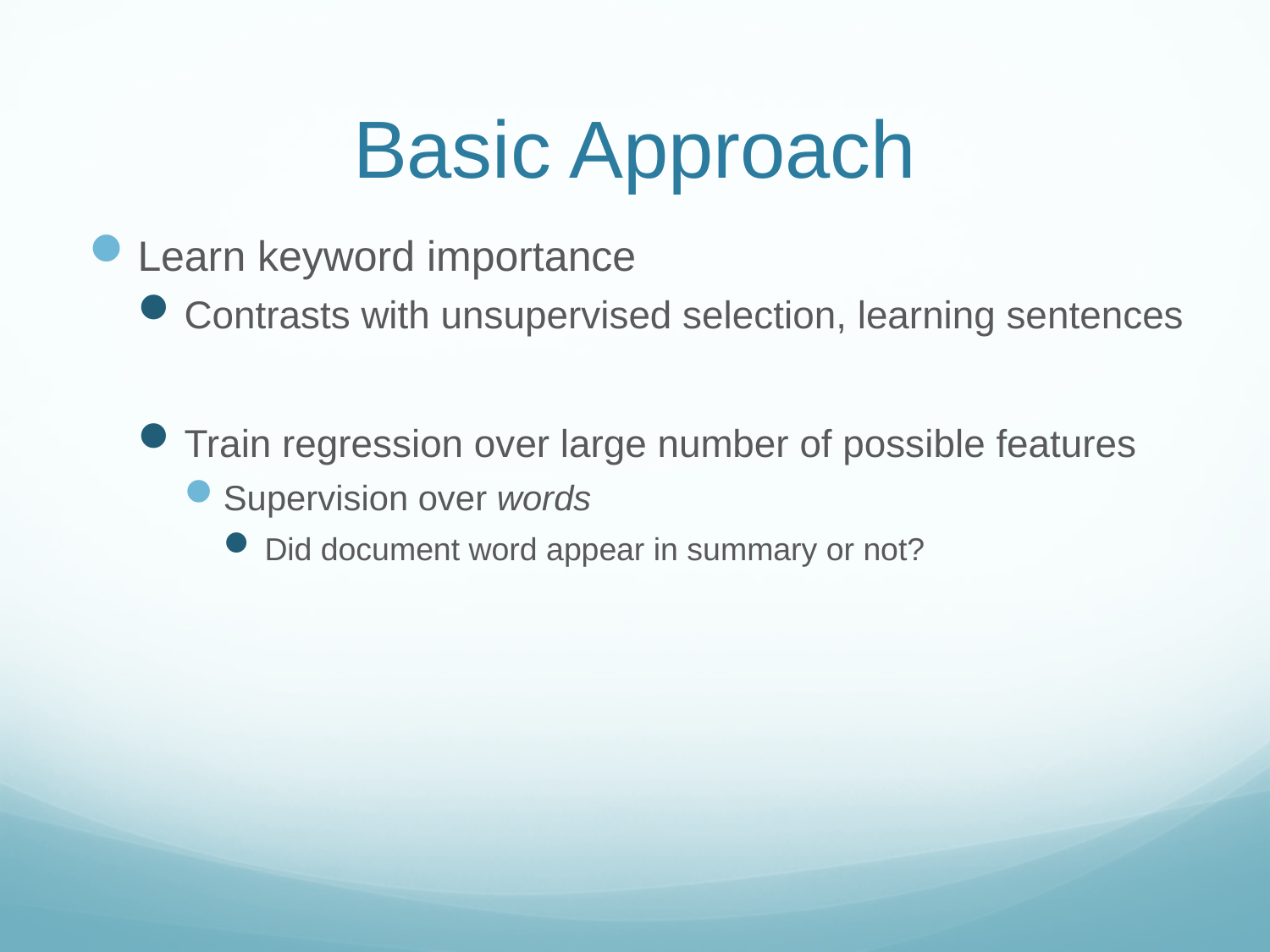

# Basic Approach
Learn keyword importance
Contrasts with unsupervised selection, learning sentences

Train regression over large number of possible features
Supervision over words
Did document word appear in summary or not?